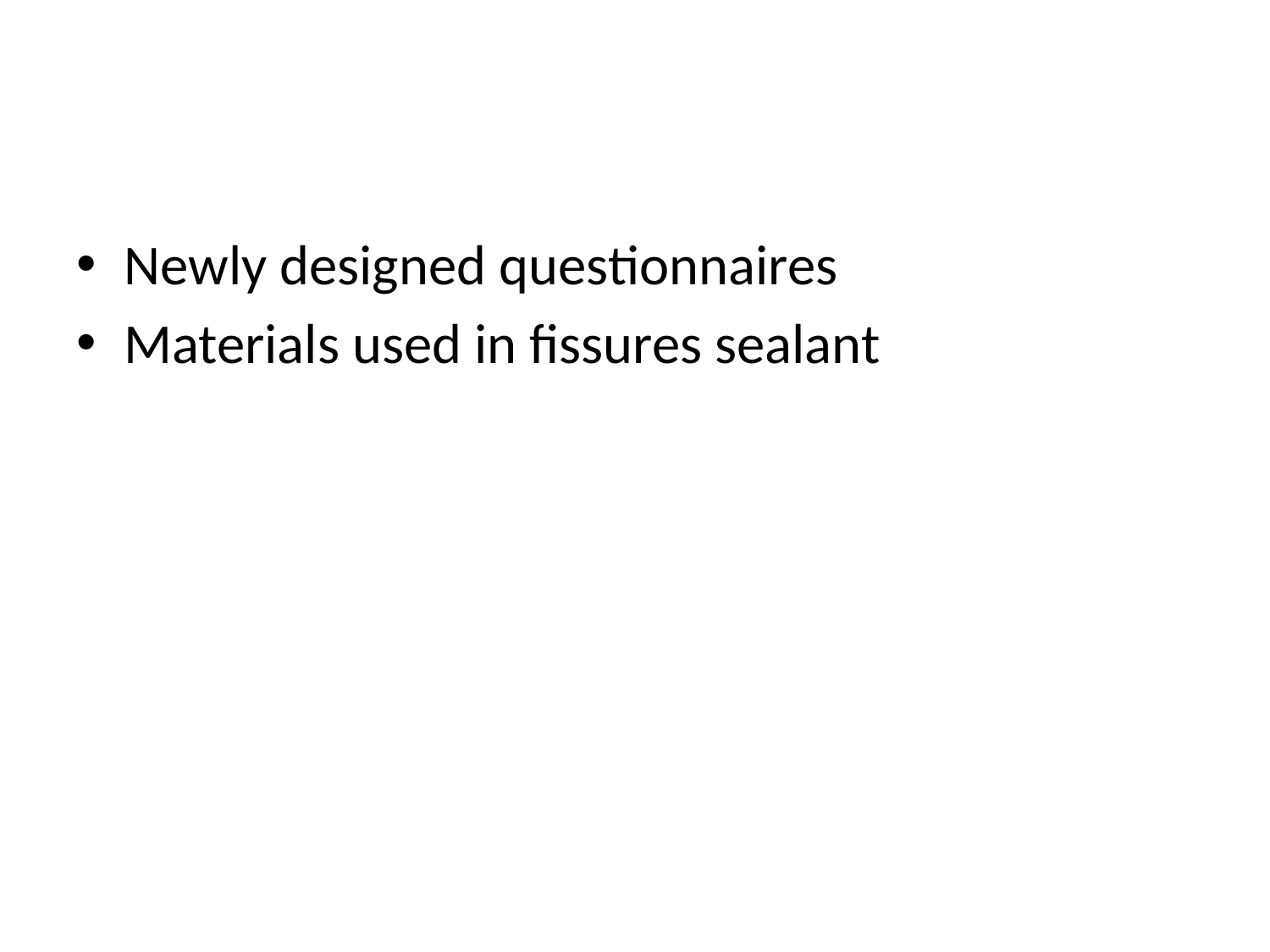

#
Newly designed questionnaires
Materials used in fissures sealant